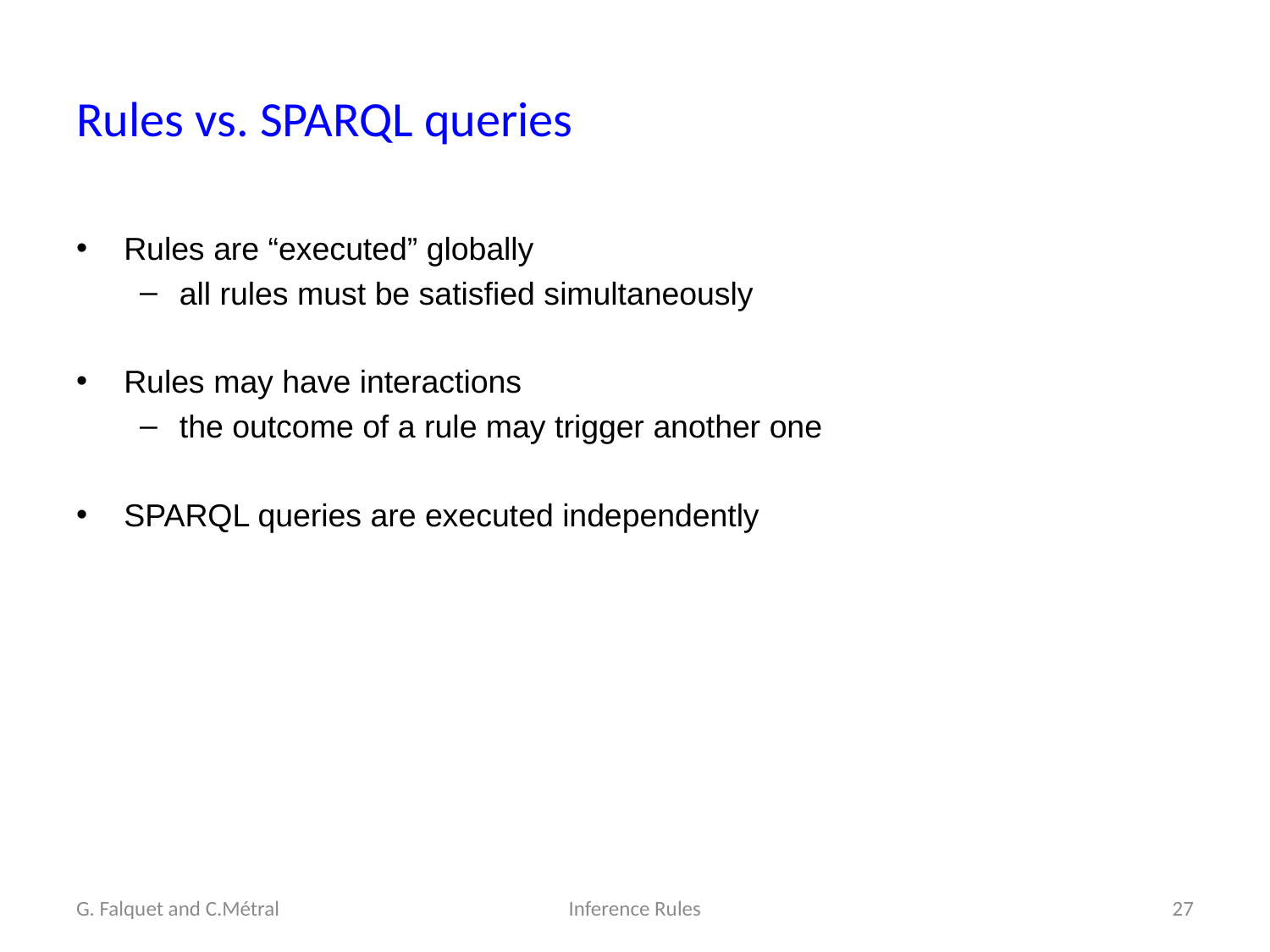

# Rules vs. SPARQL queries
Rules are “executed” globally
all rules must be satisfied simultaneously

Rules may have interactions
the outcome of a rule may trigger another one

SPARQL queries are executed independently
G. Falquet and C.Métral
Inference Rules
27